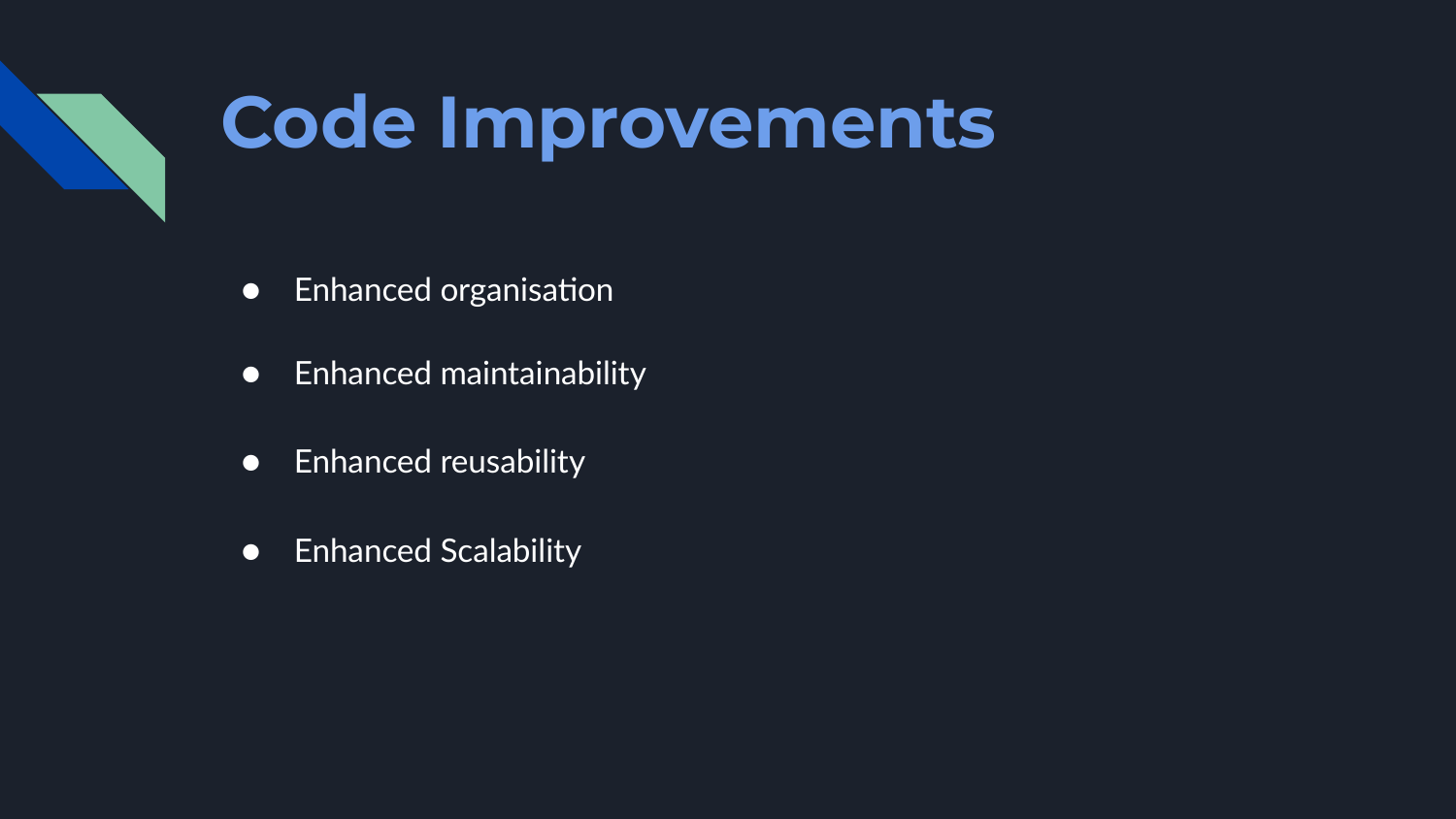

# Code Improvements
Enhanced organisation
Enhanced maintainability
Enhanced reusability
Enhanced Scalability